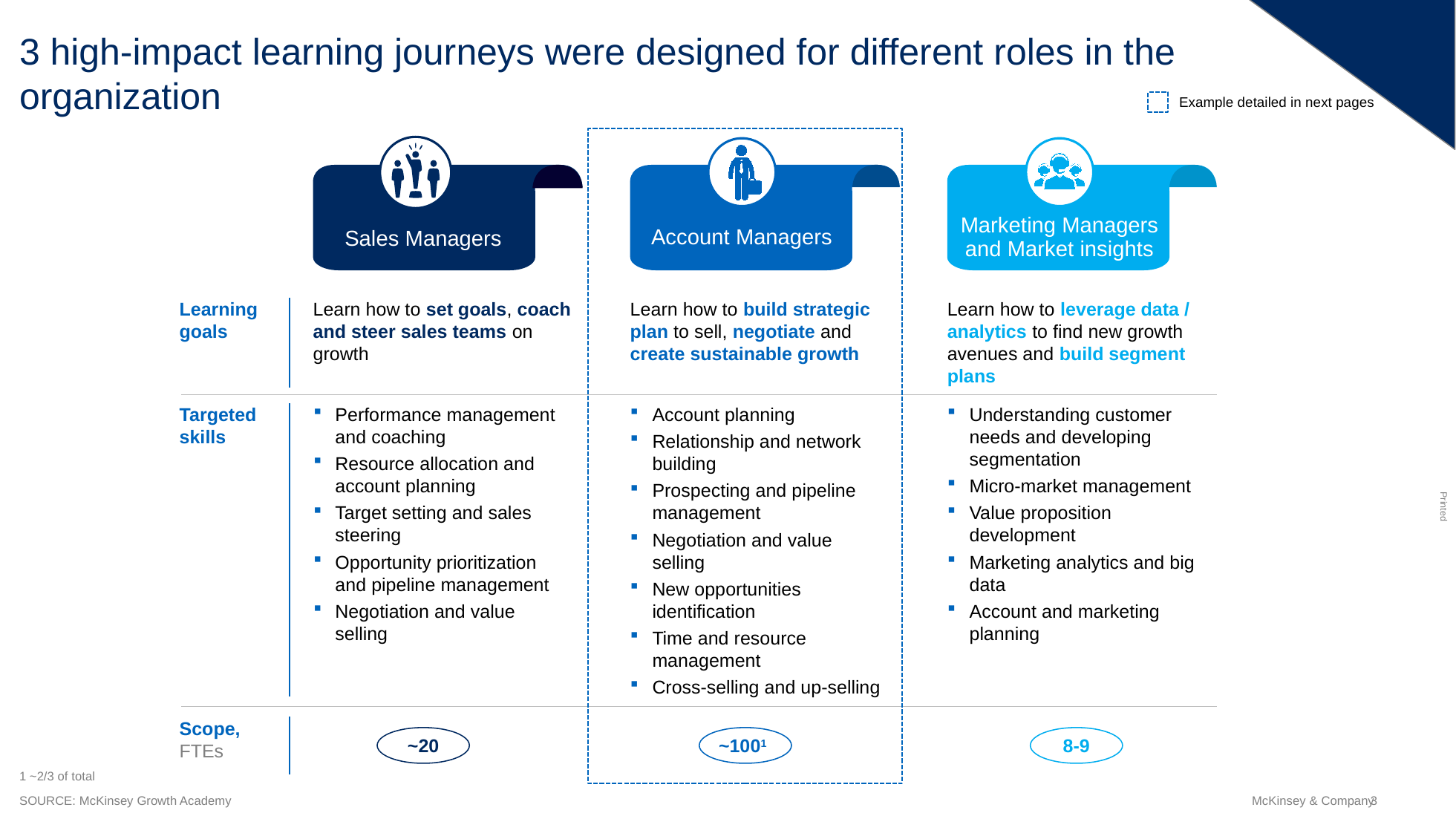

# 3 high-impact learning journeys were designed for different roles in the organization

Example detailed in next pages

Sales Managers

Account Managers

Marketing Managers and Market insights

Learn how to set goals, coach and steer sales teams on growth
Learn how to build strategic plan to sell, negotiate and create sustainable growth
Learn how to leverage data / analytics to find new growth avenues and build segment plans
Learning goals
Performance management and coaching
Resource allocation and account planning
Target setting and sales steering
Opportunity prioritization and pipeline management
Negotiation and value selling
Account planning
Relationship and network building
Prospecting and pipeline management
Negotiation and value selling
New opportunities identification
Time and resource management
Cross-selling and up-selling
Understanding customer needs and developing segmentation
Micro-market management
Value proposition development
Marketing analytics and big data
Account and marketing planning
Targeted skills
Scope, FTEs
~20
~1001
8-9
1 ~2/3 of total
SOURCE: McKinsey Growth Academy